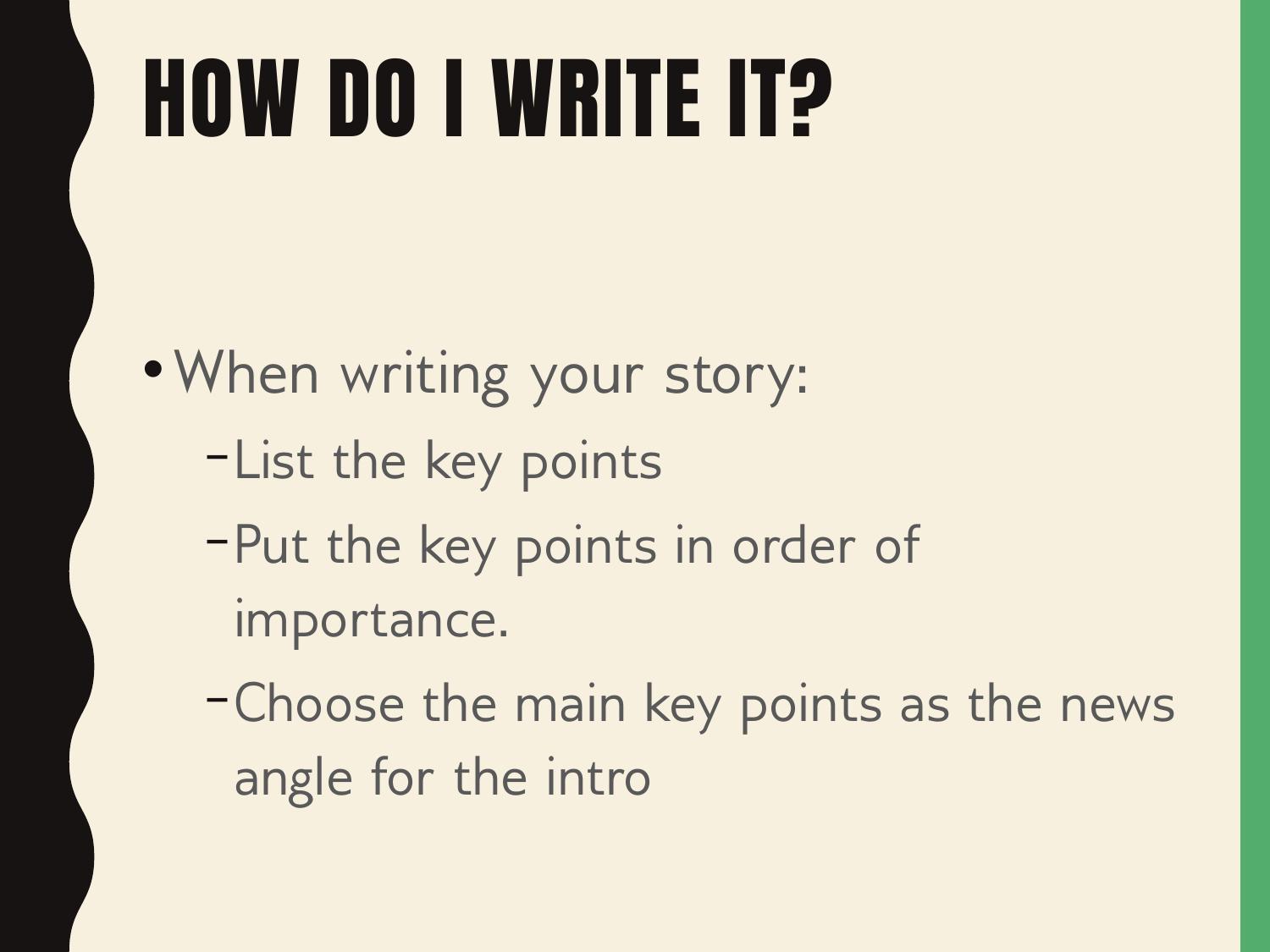

# How do I write it?
When writing your story:
List the key points
Put the key points in order of importance.
Choose the main key points as the news angle for the intro